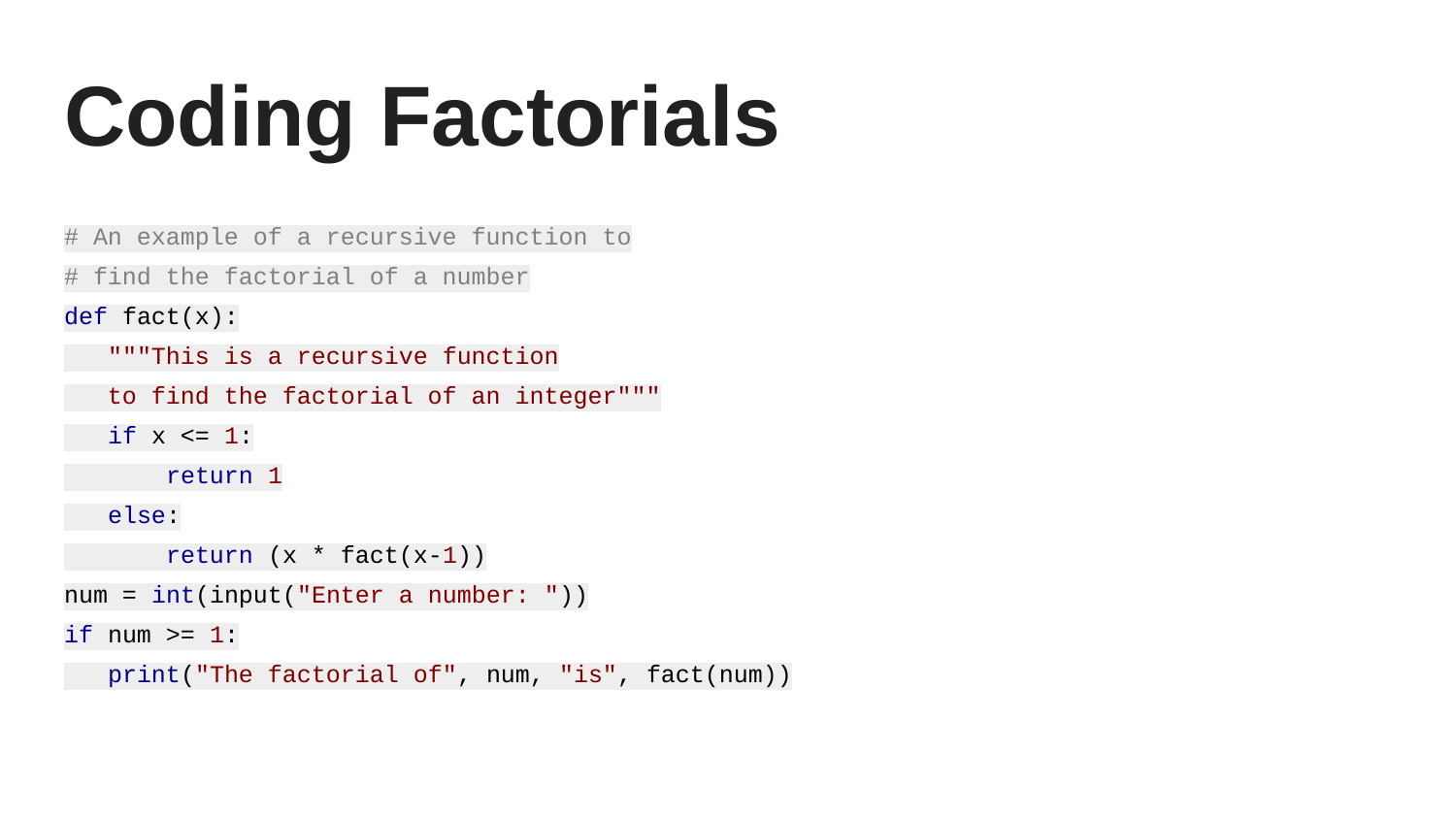

# Coding Factorials
# An example of a recursive function to # find the factorial of a number def fact(x): """This is a recursive function to find the factorial of an integer""" if x <= 1: return 1 else: return (x * fact(x-1)) num = int(input("Enter a number: ")) if num >= 1: print("The factorial of", num, "is", fact(num))